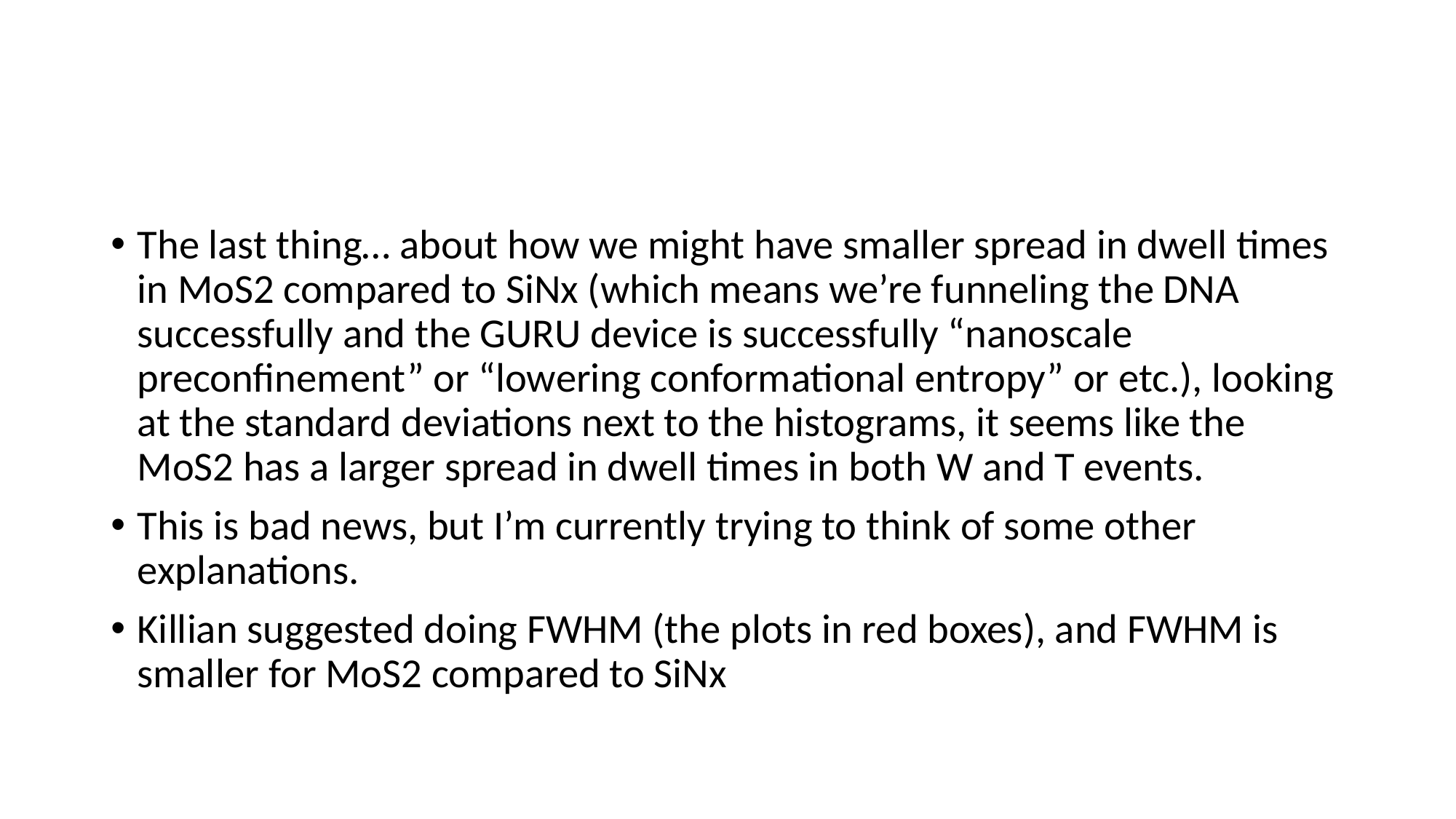

The last thing… about how we might have smaller spread in dwell times in MoS2 compared to SiNx (which means we’re funneling the DNA successfully and the GURU device is successfully “nanoscale preconfinement” or “lowering conformational entropy” or etc.), looking at the standard deviations next to the histograms, it seems like the MoS2 has a larger spread in dwell times in both W and T events.
This is bad news, but I’m currently trying to think of some other explanations.
Killian suggested doing FWHM (the plots in red boxes), and FWHM is smaller for MoS2 compared to SiNx